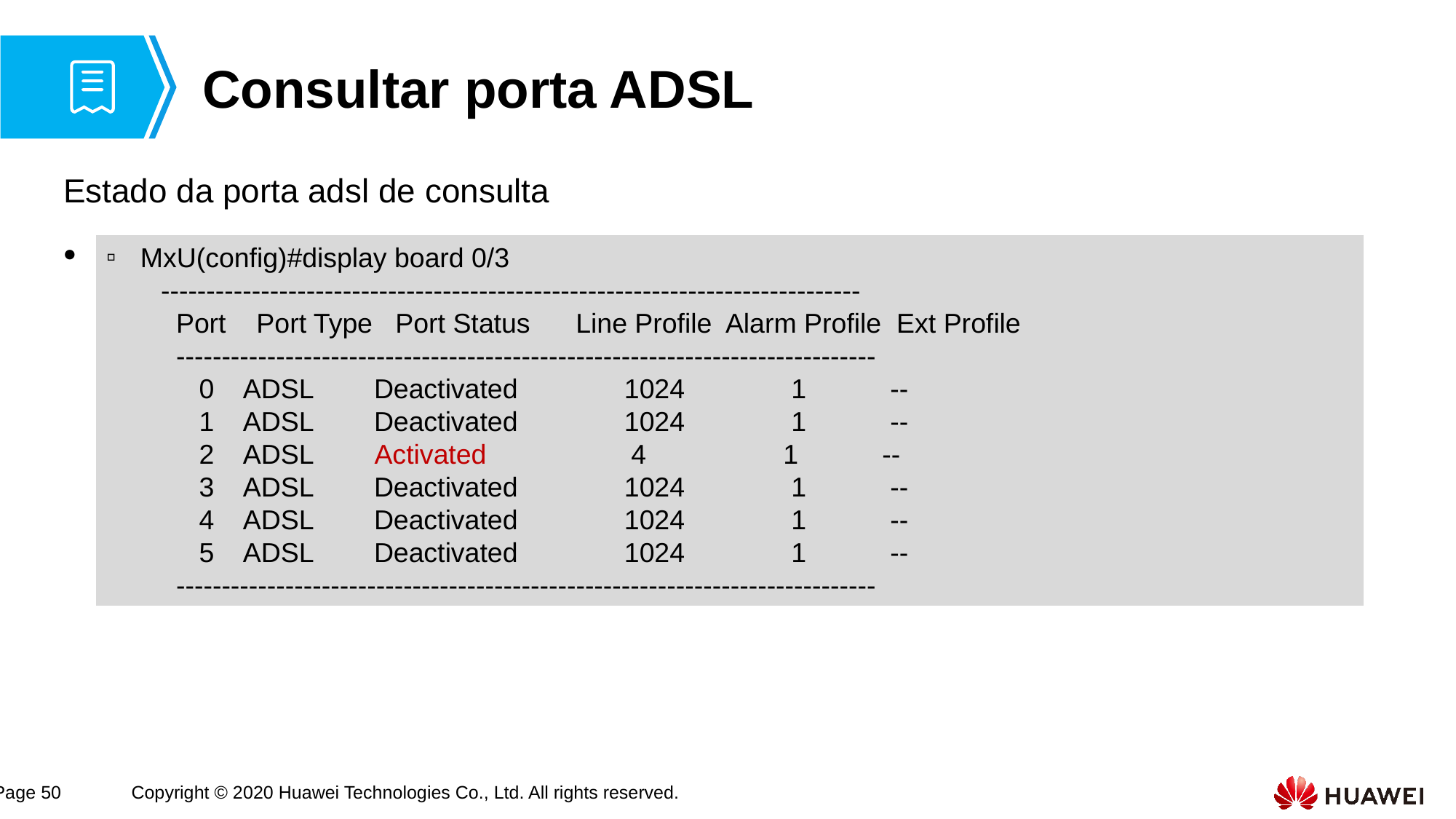

# Consultar porta ADSL

Estado da porta adsl de consulta

MxU(config)#display board 0/3
-----------------------------------------------------------------------------
  Port    Port Type   Port Status      Line Profile  Alarm Profile  Ext Profile
  -----------------------------------------------------------------------------
     0    ADSL        Deactivated              1024              1           --
     1    ADSL        Deactivated              1024              1           --
     2    ADSL        Activated                   4                  1           --
     3    ADSL        Deactivated              1024              1           --
     4    ADSL        Deactivated              1024              1           --
     5    ADSL        Deactivated              1024              1           --
  -----------------------------------------------------------------------------